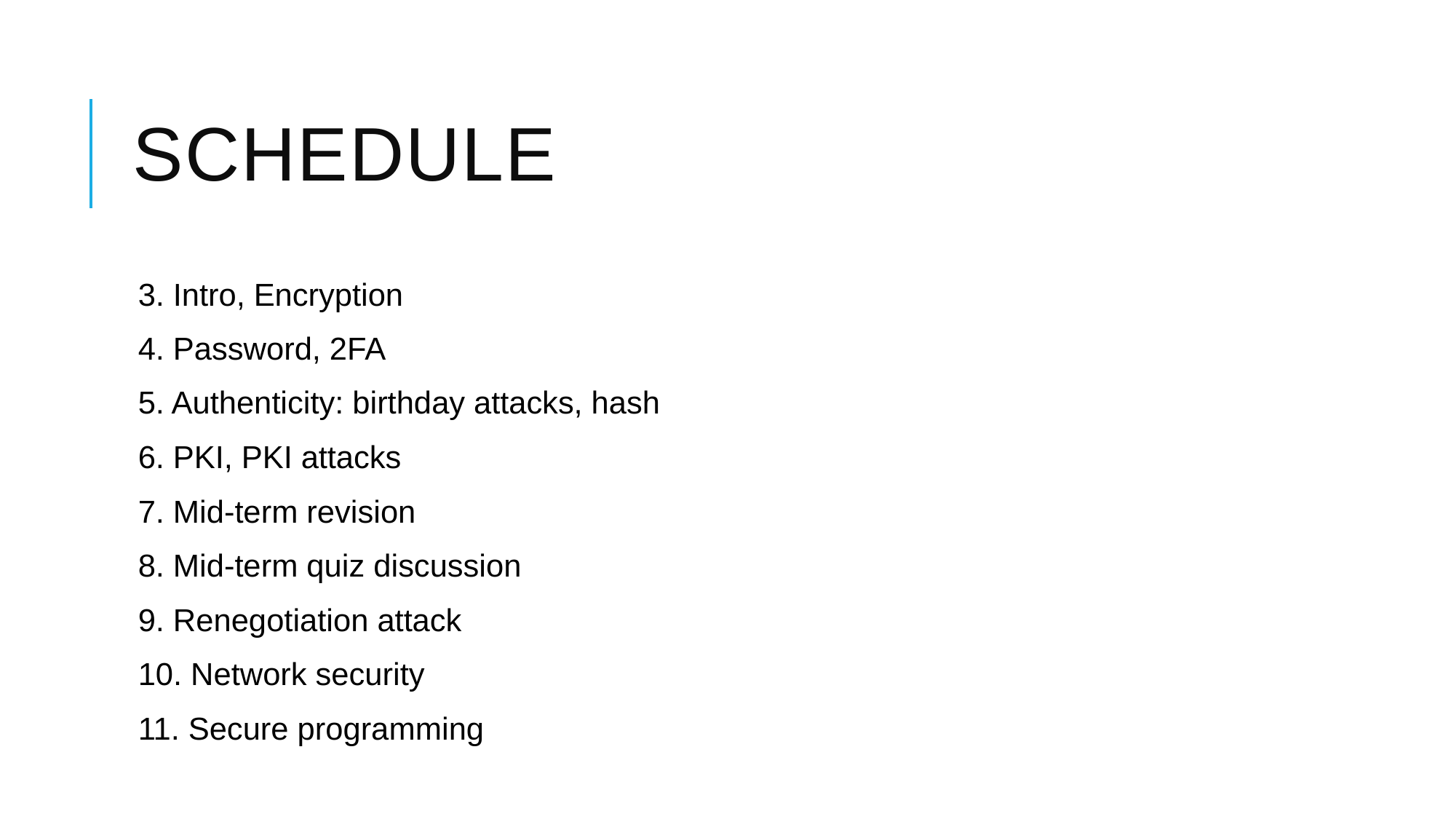

# Schedule
3. Intro, Encryption
4. Password, 2FA
5. Authenticity: birthday attacks, hash
6. PKI, PKI attacks
7. Mid-term revision
8. Mid-term quiz discussion
9. Renegotiation attack
10. Network security
11. Secure programming